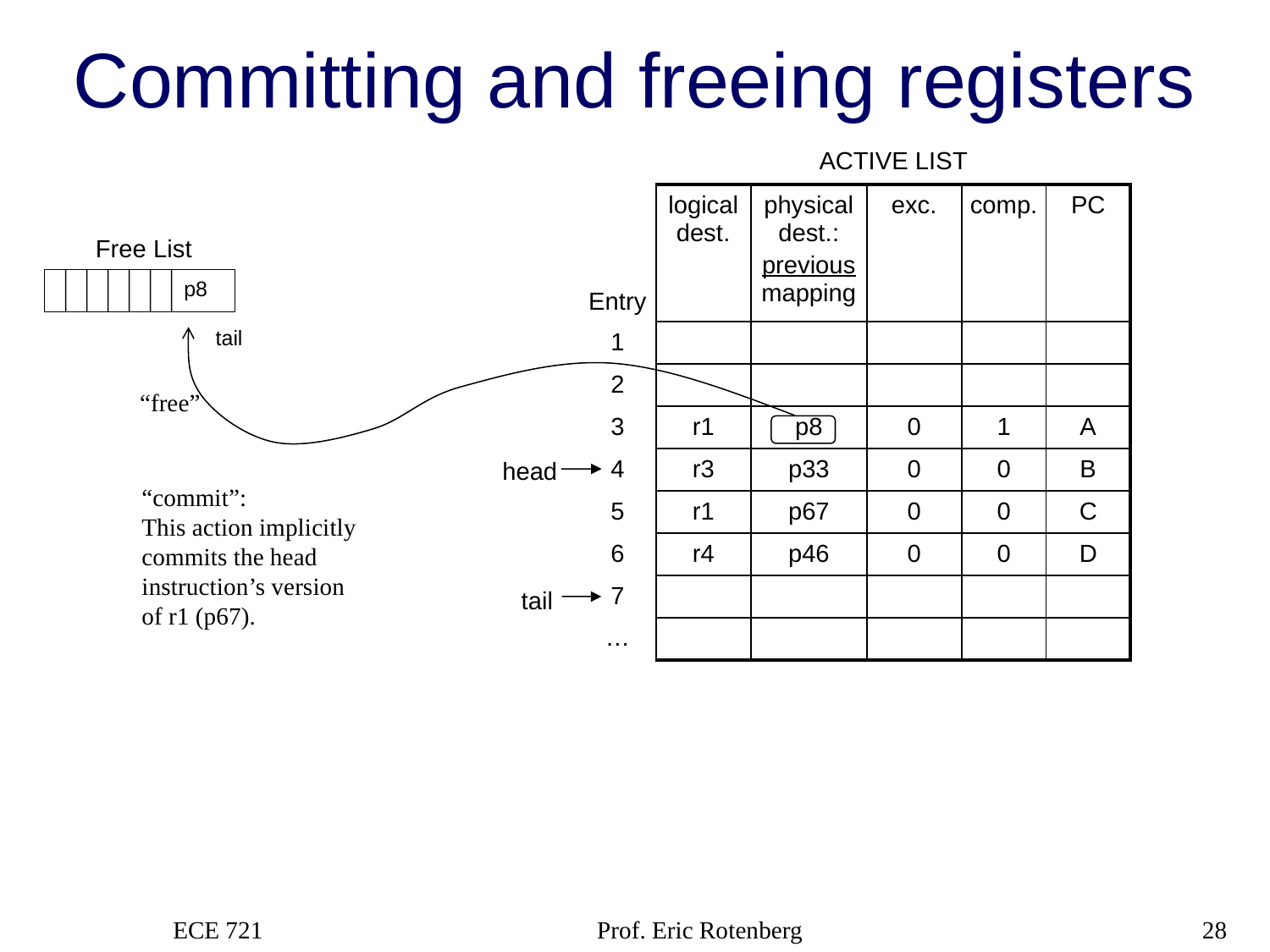

# Committing and freeing registers
ACTIVE LIST
| Entry | logical dest. | physical dest.: previous mapping | exc. | comp. | PC |
| --- | --- | --- | --- | --- | --- |
| 1 |  |  |  |  |  |
| 2 |  |  |  |  |  |
| 3 | r1 | p8 | 0 | 1 | A |
| 4 | r3 | p33 | 0 | 0 | B |
| 5 | r1 | p67 | 0 | 0 | C |
| 6 | r4 | p46 | 0 | 0 | D |
| 7 |  |  |  |  |  |
| … |  |  |  |  |  |
Free List
p8

tail

“free”

head

“commit”:
This action implicitly
commits the head
instruction’s version
of r1 (p67).
tail

ECE 721
Prof. Eric Rotenberg
28